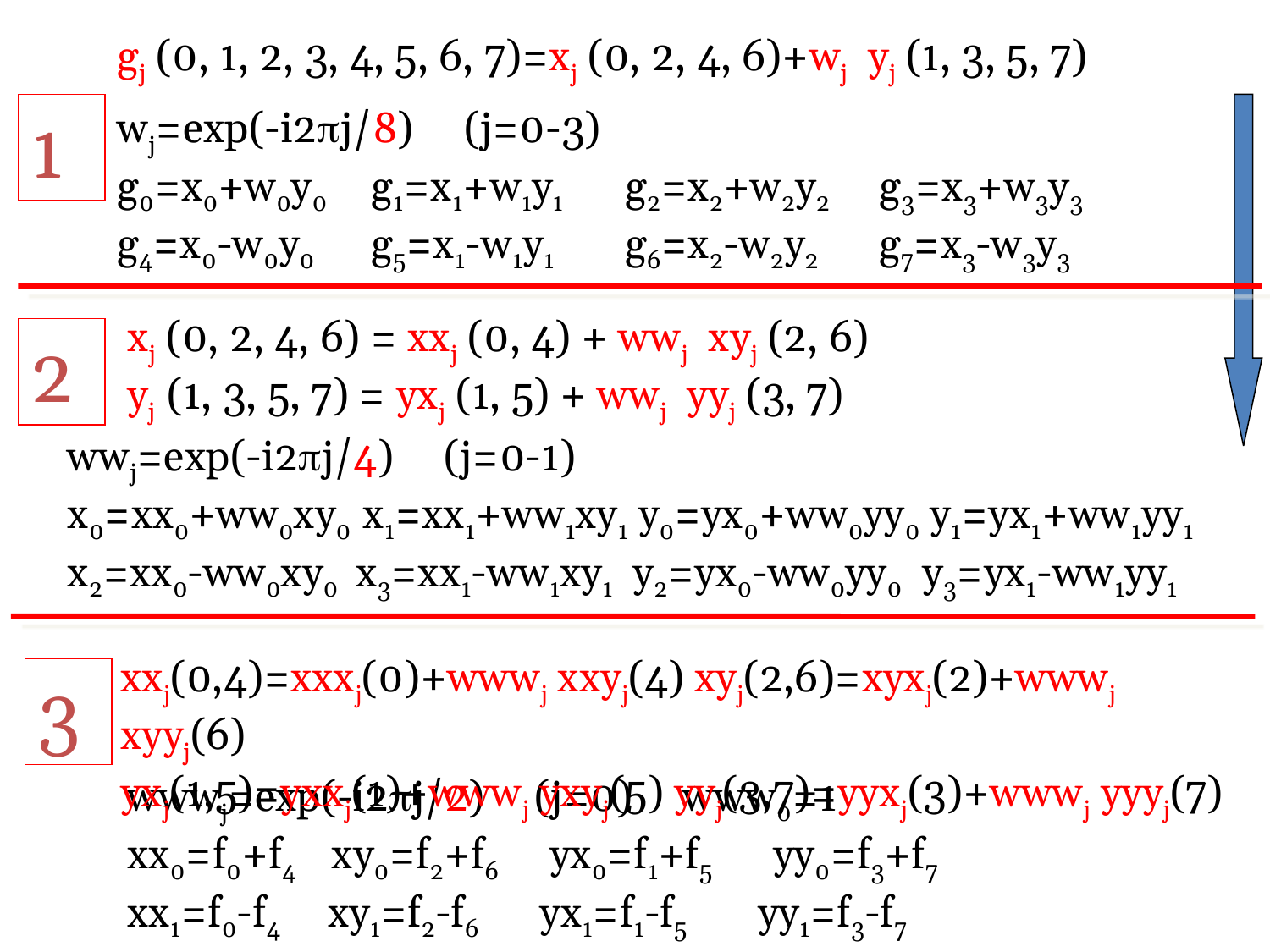

gj (0, 1, 2, 3, 4, 5, 6, 7)=xj (0, 2, 4, 6)+wj  yj (1, 3, 5, 7)
1
wj=exp(-i2πj/8)     (j=0-3)
g0=x0+w0y0	g1=x1+w1y1	g2=x2+w2y2	g3=x3+w3y3
g4=x0-w0y0	g5=x1-w1y1	g6=x2-w2y2	g7=x3-w3y3

xj (0, 2, 4, 6) = xxj (0, 4) + wwj  xyj (2, 6)
yj  (1, 3, 5, 7) = yxj (1, 5) + wwj  yyj (3, 7)
2
wwj=exp(-i2πj/4)     (j=0-1)
x0=xx0+ww0xy0  x1=xx1+ww1xy1 y0=yx0+ww0yy0 y1=yx1+ww1yy1
x2=xx0-ww0xy0   x3=xx1-ww1xy1  y2=yx0-ww0yy0  y3=yx1-ww1yy1

xxj(0,4)=xxxj(0)+wwwj xxyj(4) xyj(2,6)=xyxj(2)+wwwj xyyj(6)
yxj(1,5)=yxxj(1)+wwwj yxyj(5) yyj(3,7)=yyxj(3)+wwwj yyyj(7)
3
wwwj=exp(-i2πj/2)     (j=0)     www0=1
xx0=f0+f4      xy0=f2+f6     yx0=f1+f5      yy0=f3+f7
xx1=f0-f4        xy1=f2-f6      yx1=f1-f5       yy1=f3-f7